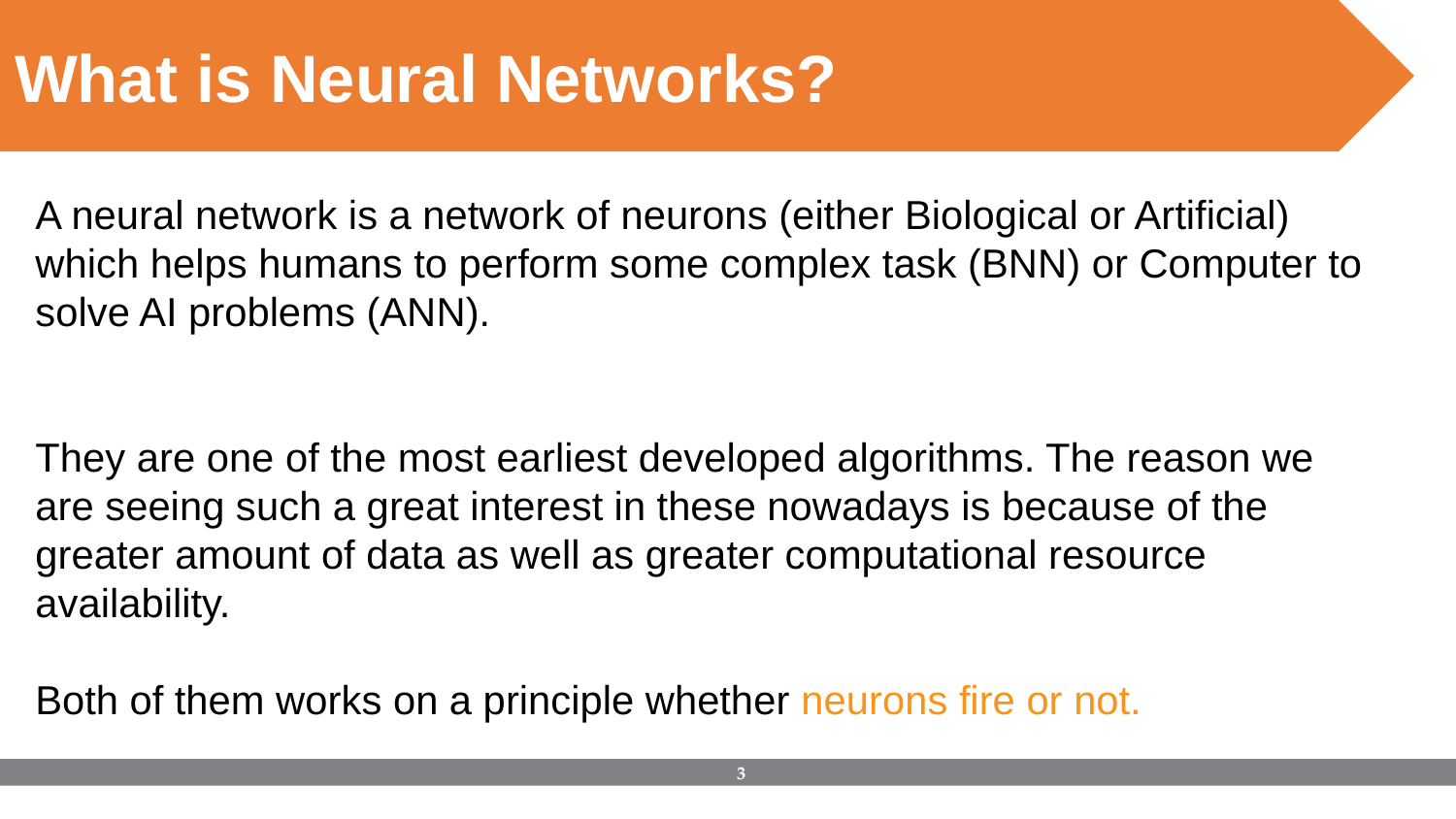

What is Neural Networks?
A neural network is a network of neurons (either Biological or Artificial) which helps humans to perform some complex task (BNN) or Computer to solve AI problems (ANN).

They are one of the most earliest developed algorithms. The reason we are seeing such a great interest in these nowadays is because of the greater amount of data as well as greater computational resource availability.

Both of them works on a principle whether neurons fire or not.
3